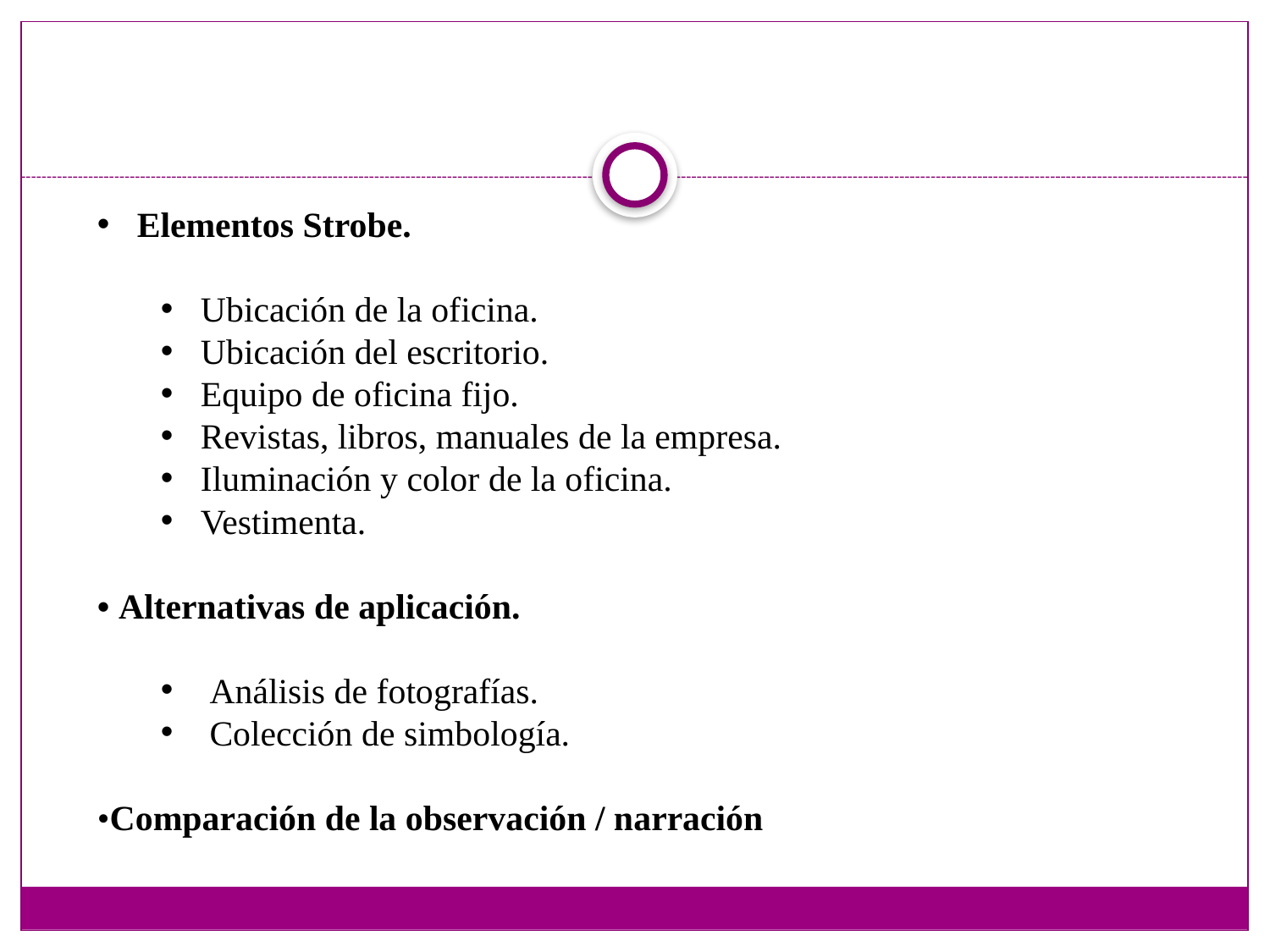

#
Elementos Strobe.

Ubicación de la oficina.
Ubicación del escritorio.
Equipo de oficina fijo.
Revistas, libros, manuales de la empresa.
Iluminación y color de la oficina.
Vestimenta.

• Alternativas de aplicación.

 Análisis de fotografías.
 Colección de simbología.

•Comparación de la observación / narración